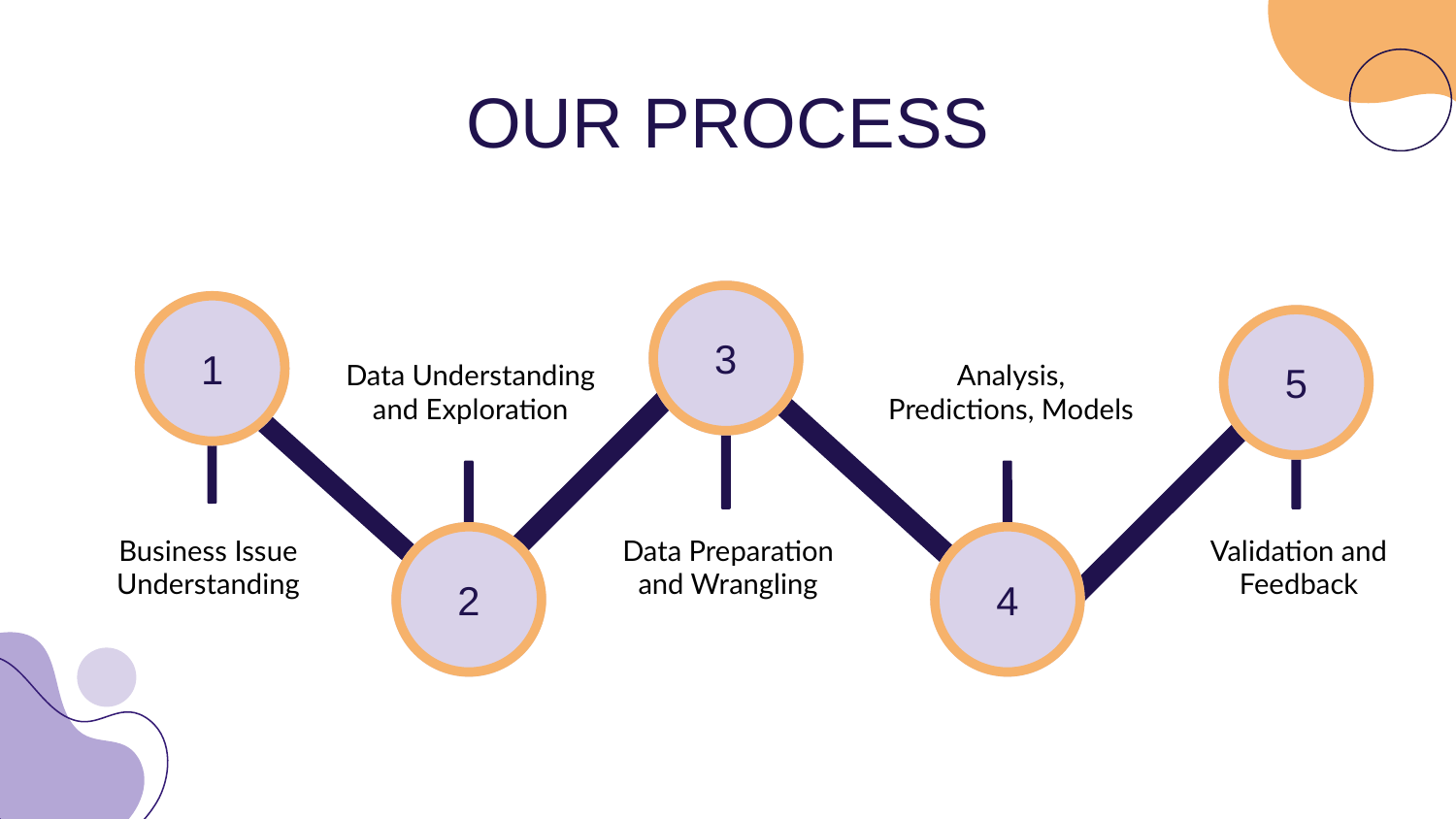

# OUR PROCESS

3
1
Data Understanding and Exploration

Analysis, Predictions, Models
5

Business Issue Understanding
Data Preparation and Wrangling

Validation and Feedback

2
4